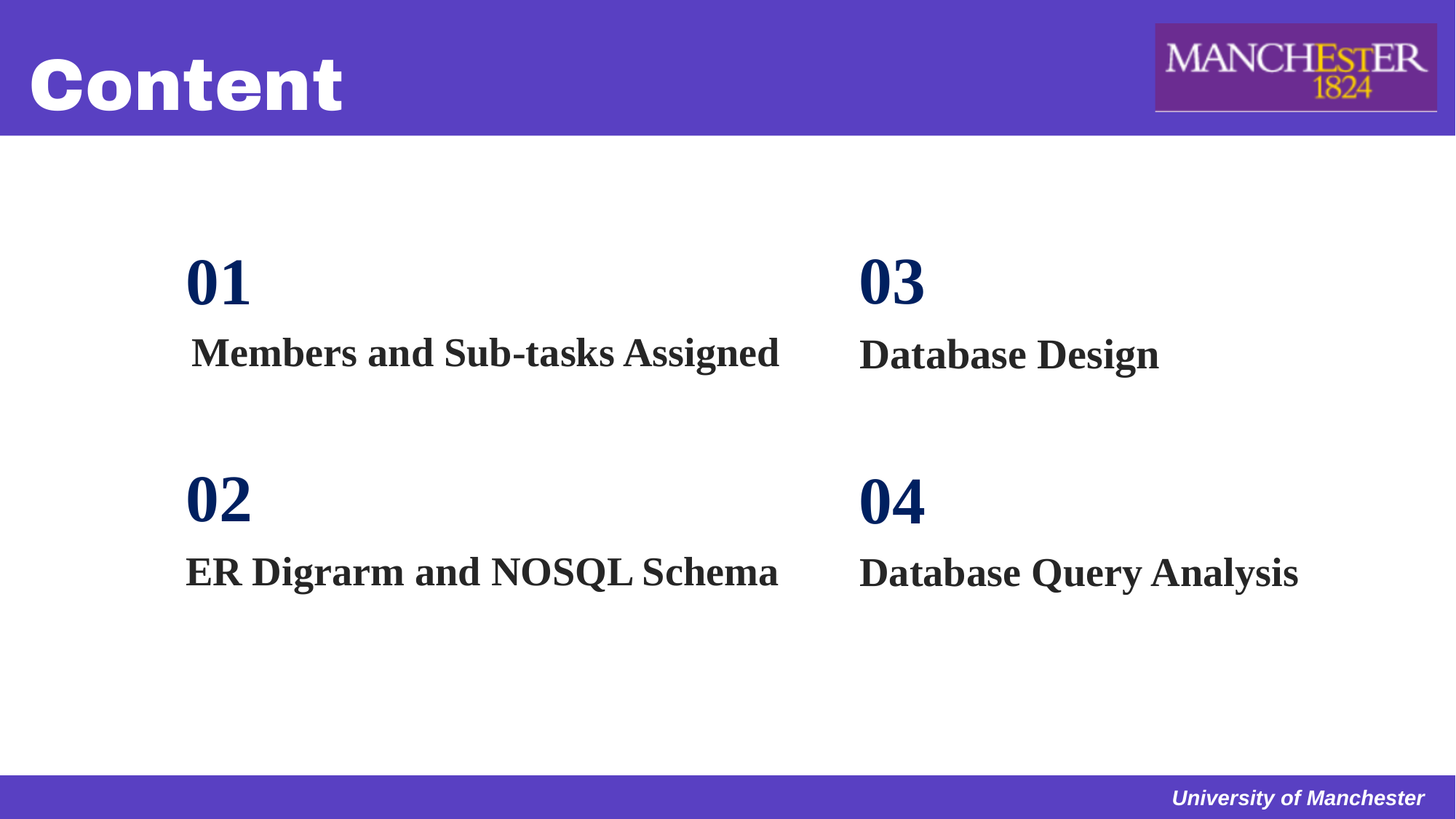

03
01
Members and Sub-tasks Assigned
Database Design

02

04
ER Digrarm and NOSQL Schema
Database Query Analysis